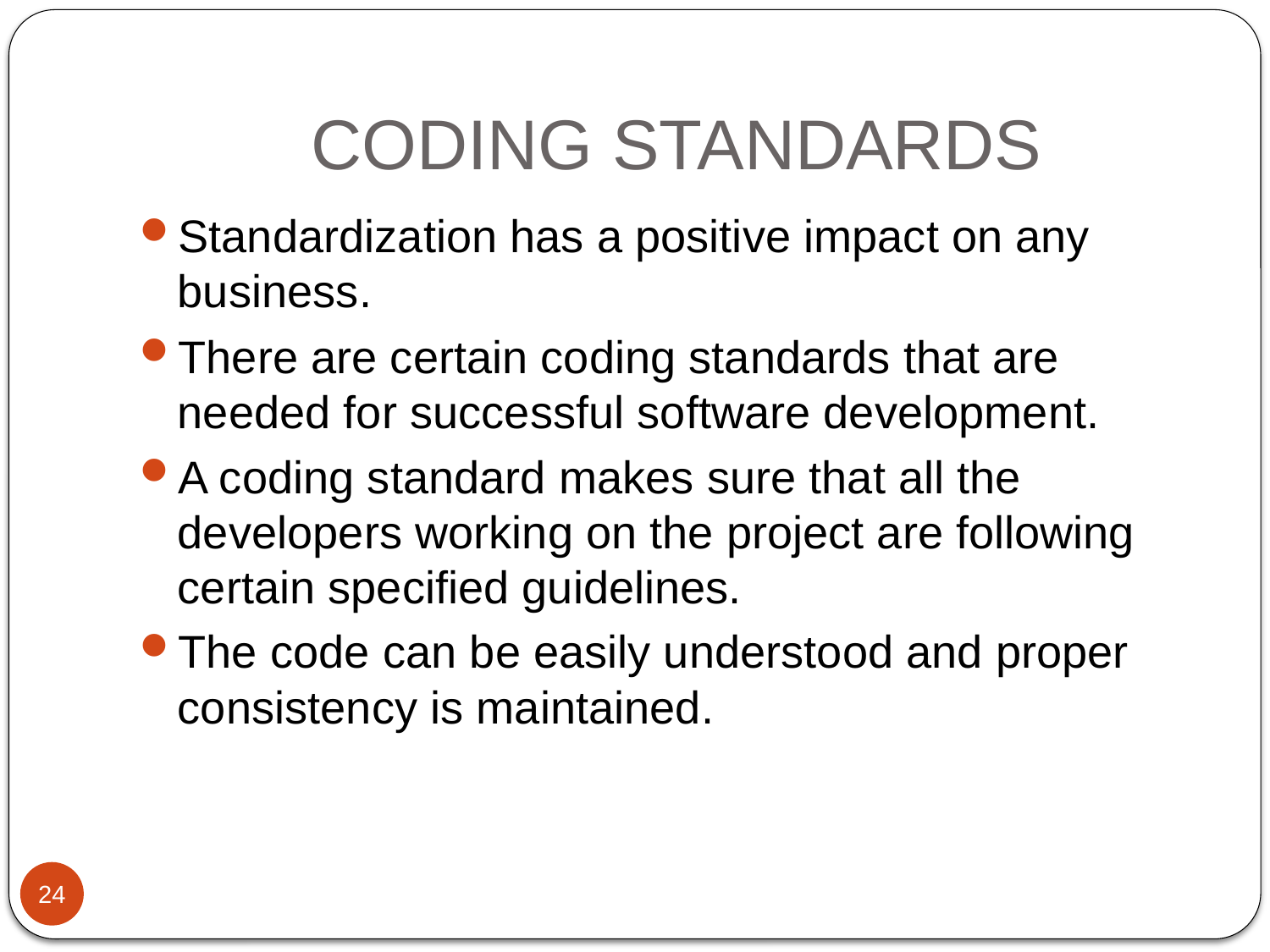

# CODING STANDARDS
Standardization has a positive impact on any business.
There are certain coding standards that are needed for successful software development.
A coding standard makes sure that all the developers working on the project are following certain specified guidelines.
The code can be easily understood and proper consistency is maintained.
24